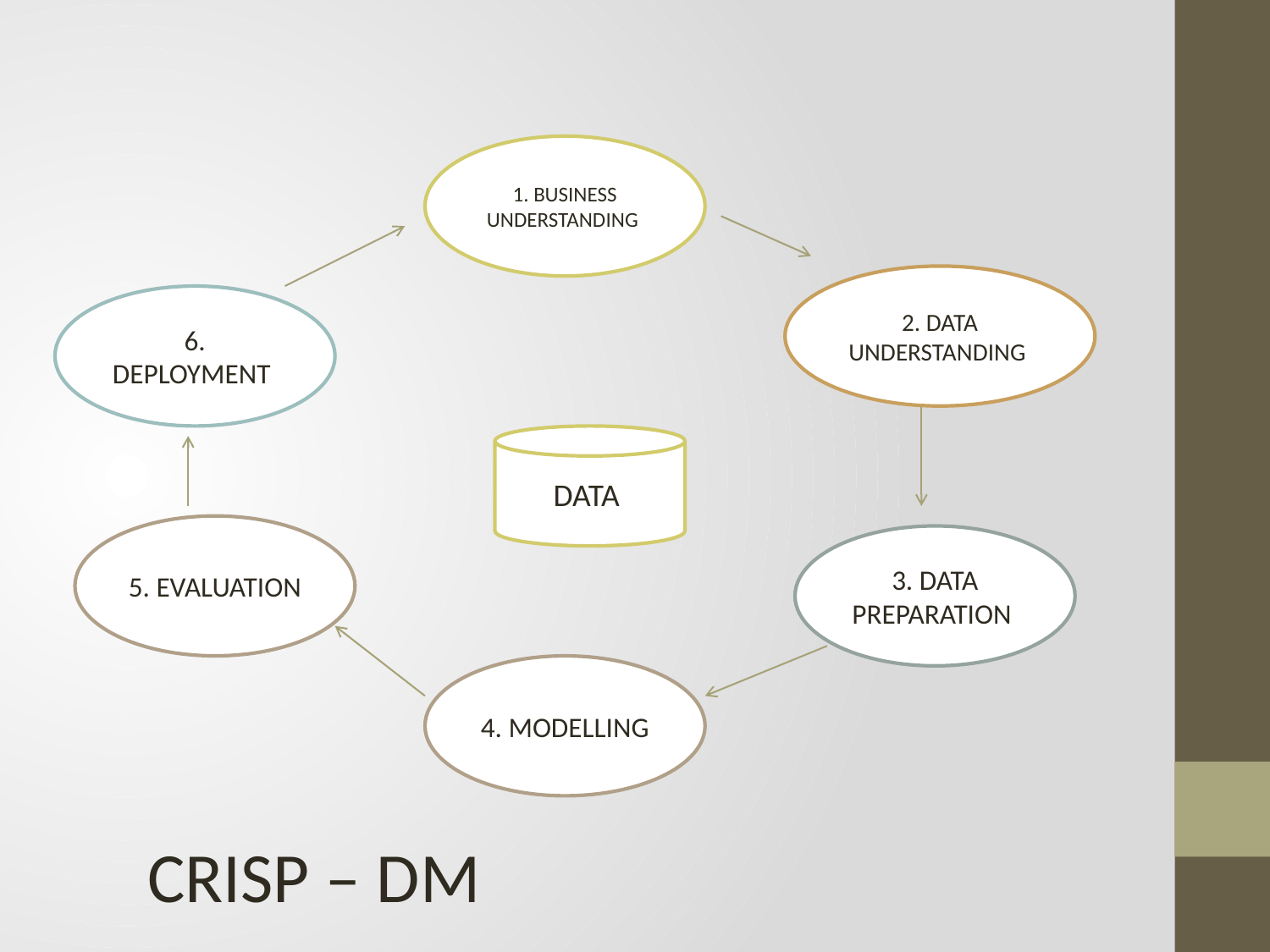

#
1. BUSINESS UNDERSTANDING
2. DATA UNDERSTANDING
6. DEPLOYMENT
DATA
5. EVALUATION
3. DATA PREPARATION
4. MODELLING
CRISP – DM